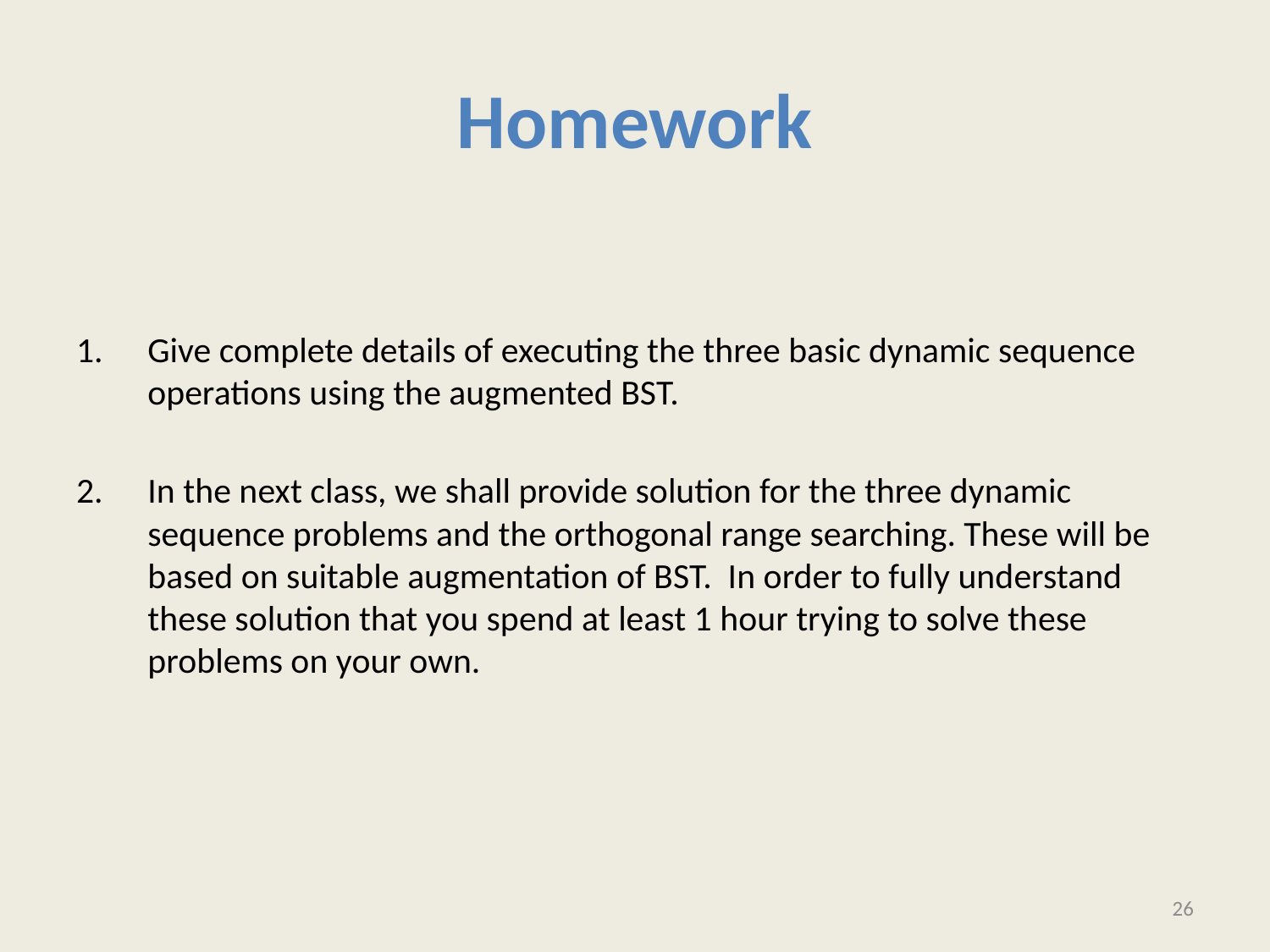

# Homework

Give complete details of executing the three basic dynamic sequence operations using the augmented BST.

In the next class, we shall provide solution for the three dynamic sequence problems and the orthogonal range searching. These will be based on suitable augmentation of BST.  In order to fully understand these solution that you spend at least 1 hour trying to solve these problems on your own.

26